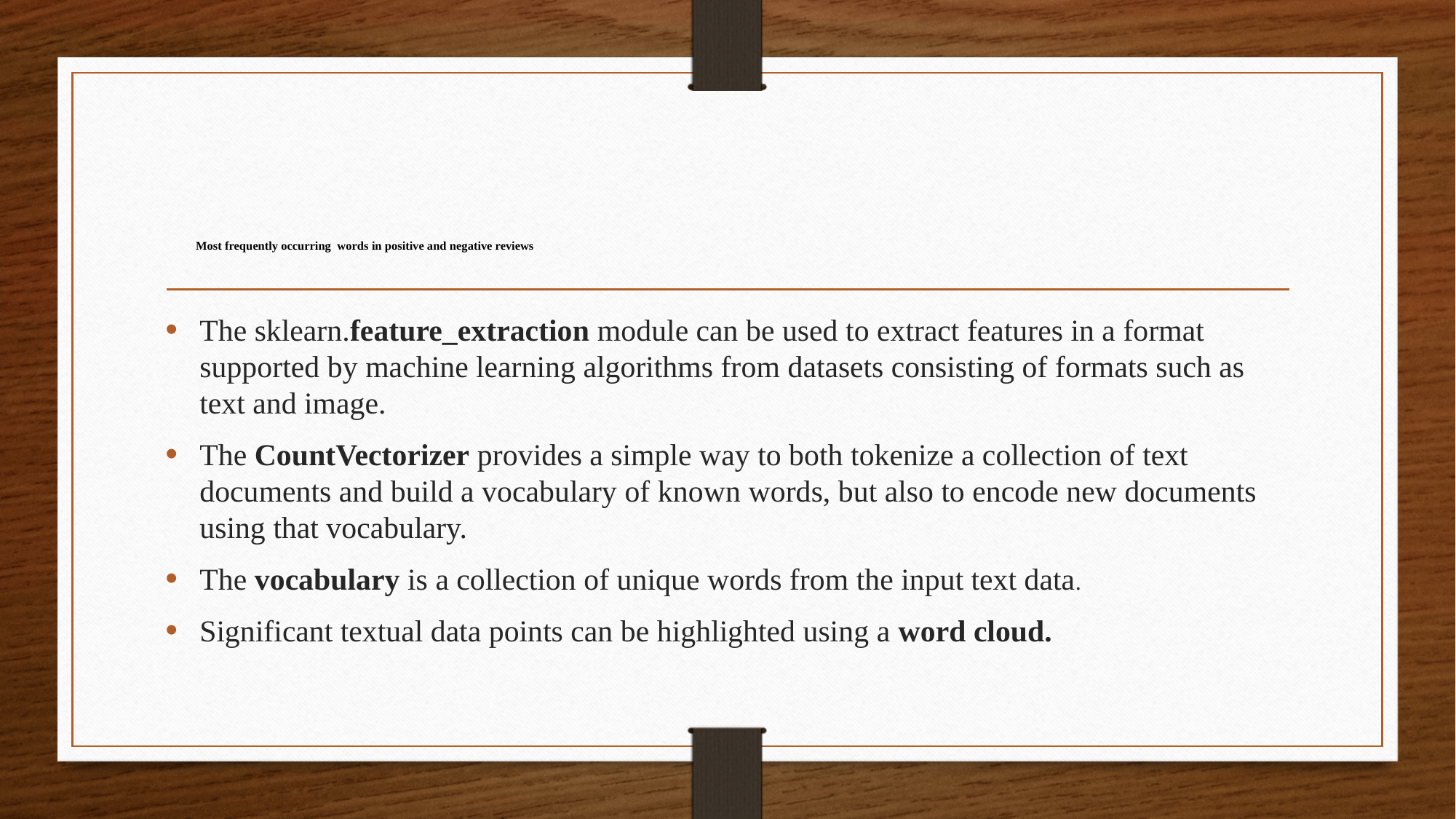

# Most frequently occurring  words in positive and negative reviews
The sklearn.feature_extraction module can be used to extract features in a format supported by machine learning algorithms from datasets consisting of formats such as text and image.
The CountVectorizer provides a simple way to both tokenize a collection of text documents and build a vocabulary of known words, but also to encode new documents using that vocabulary.
The vocabulary is a collection of unique words from the input text data.
Significant textual data points can be highlighted using a word cloud.